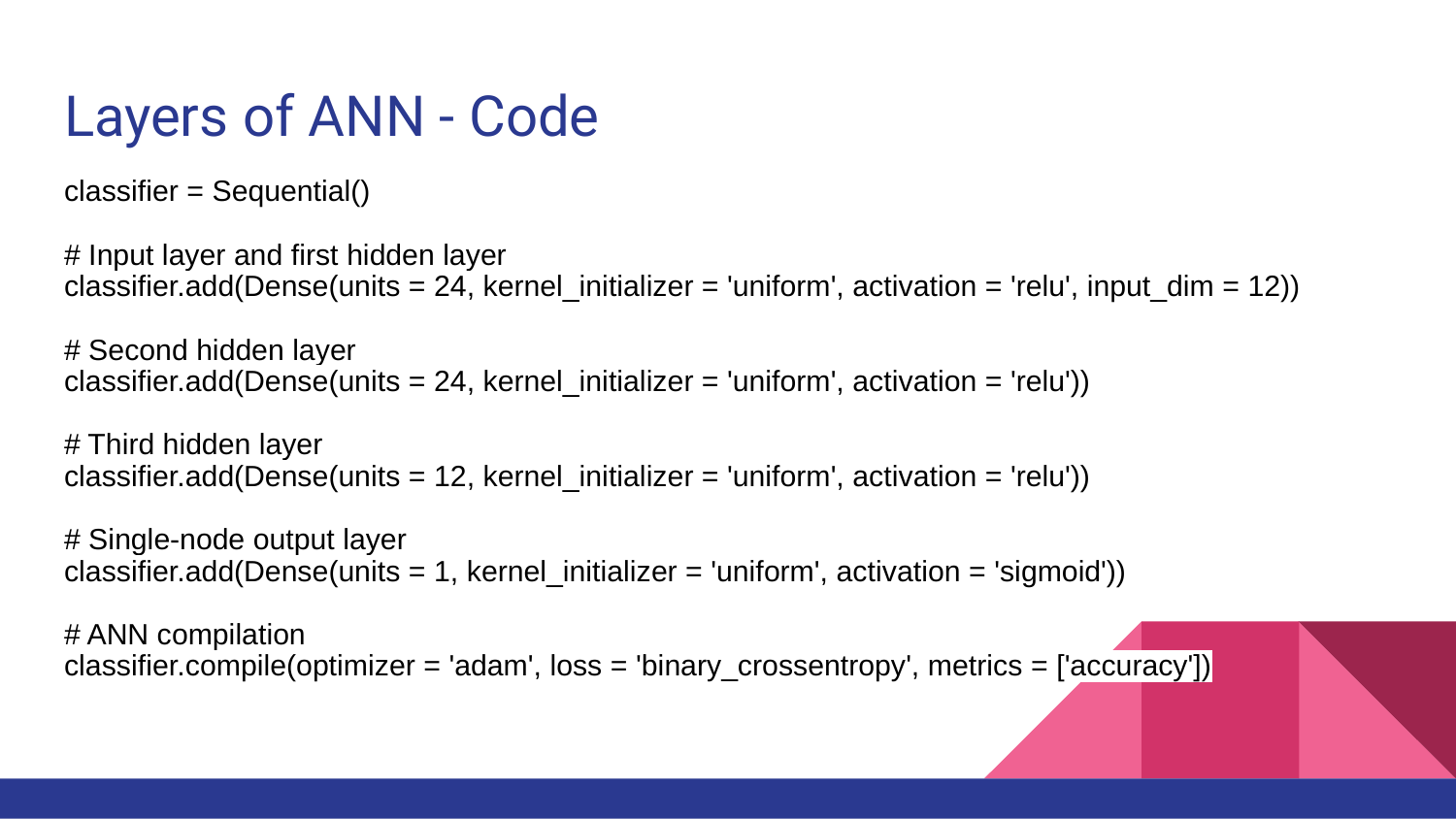

# Layers of ANN - Code
classifier = Sequential()

# Input layer and first hidden layer
classifier.add(Dense(units = 24, kernel_initializer = 'uniform', activation = 'relu', input_dim = 12))

# Second hidden layer
classifier.add(Dense(units = 24, kernel_initializer = 'uniform', activation = 'relu'))

# Third hidden layer
classifier.add(Dense(units = 12, kernel_initializer = 'uniform', activation = 'relu'))

# Single-node output layer
classifier.add(Dense(units = 1, kernel_initializer = 'uniform', activation = 'sigmoid'))

# ANN compilation
classifier.compile(optimizer = 'adam', loss = 'binary_crossentropy', metrics = ['accuracy'])